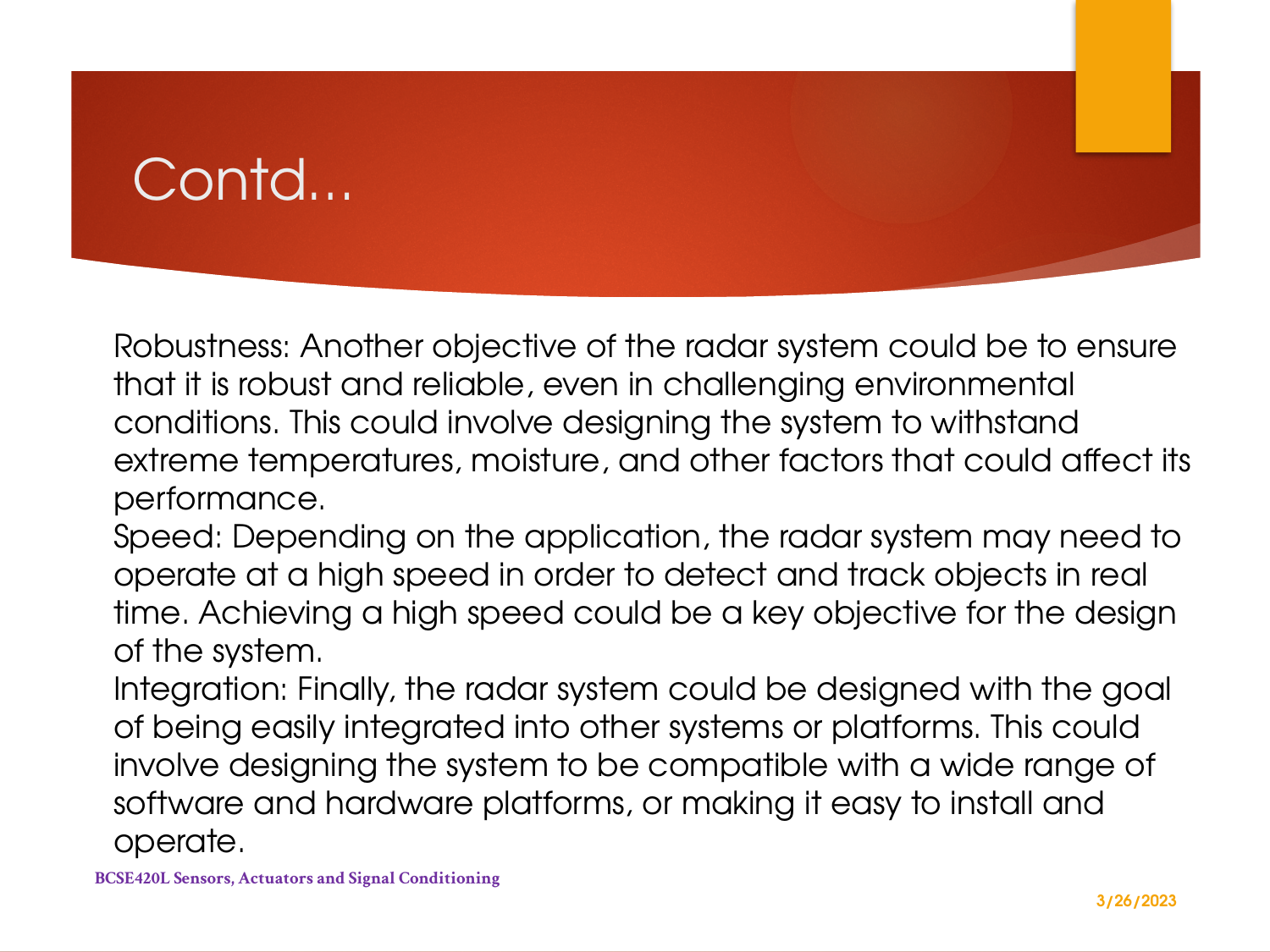

# Contd…
Robustness: Another objective of the radar system could be to ensure that it is robust and reliable, even in challenging environmental conditions. This could involve designing the system to withstand extreme temperatures, moisture, and other factors that could affect its performance.
Speed: Depending on the application, the radar system may need to operate at a high speed in order to detect and track objects in real time. Achieving a high speed could be a key objective for the design of the system.
Integration: Finally, the radar system could be designed with the goal of being easily integrated into other systems or platforms. This could involve designing the system to be compatible with a wide range of software and hardware platforms, or making it easy to install and operate.
BCSE420L Sensors, Actuators and Signal Conditioning

3/26/2023